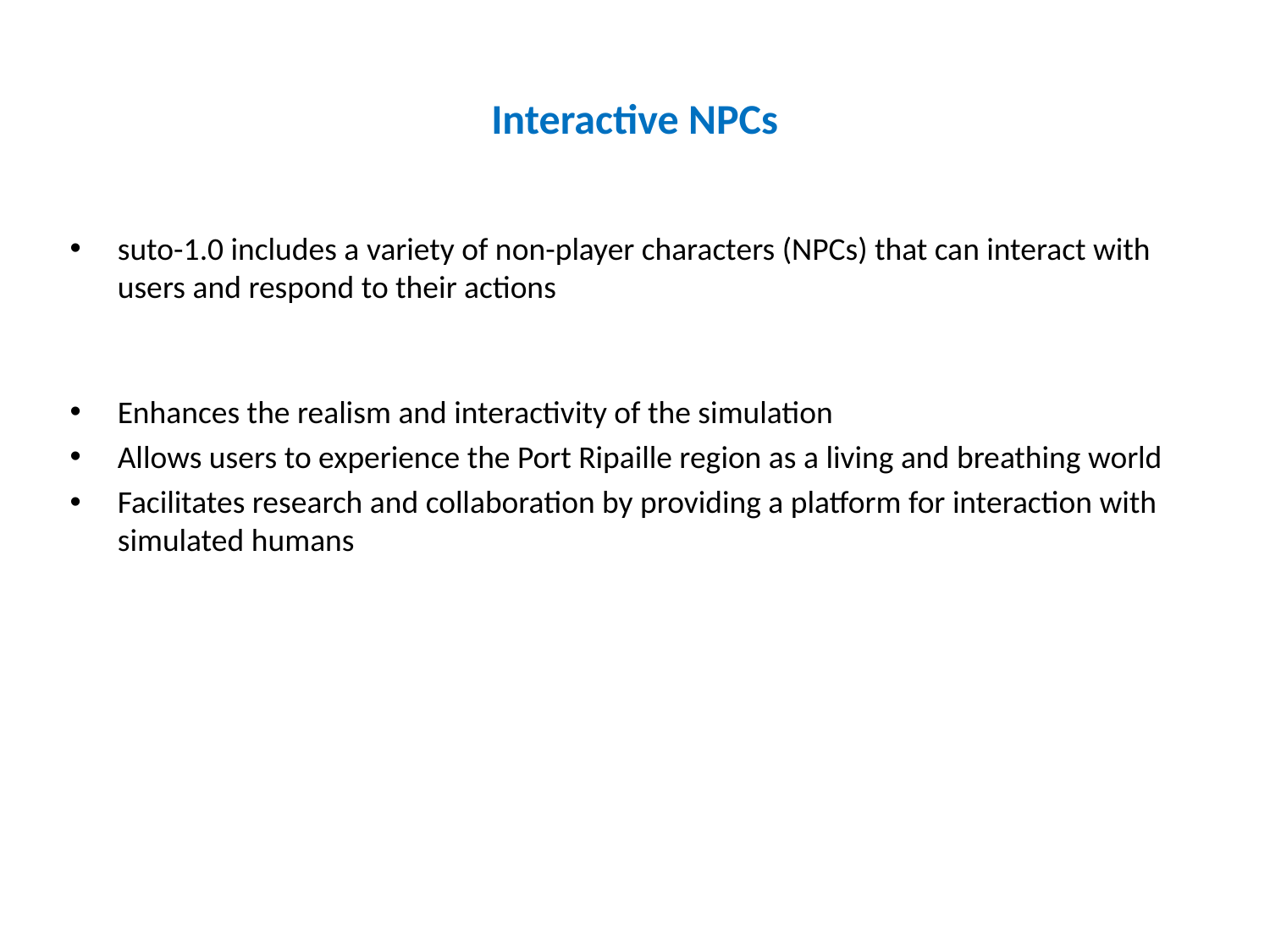

# Interactive NPCs
suto-1.0 includes a variety of non-player characters (NPCs) that can interact with users and respond to their actions

Enhances the realism and interactivity of the simulation
Allows users to experience the Port Ripaille region as a living and breathing world
Facilitates research and collaboration by providing a platform for interaction with simulated humans